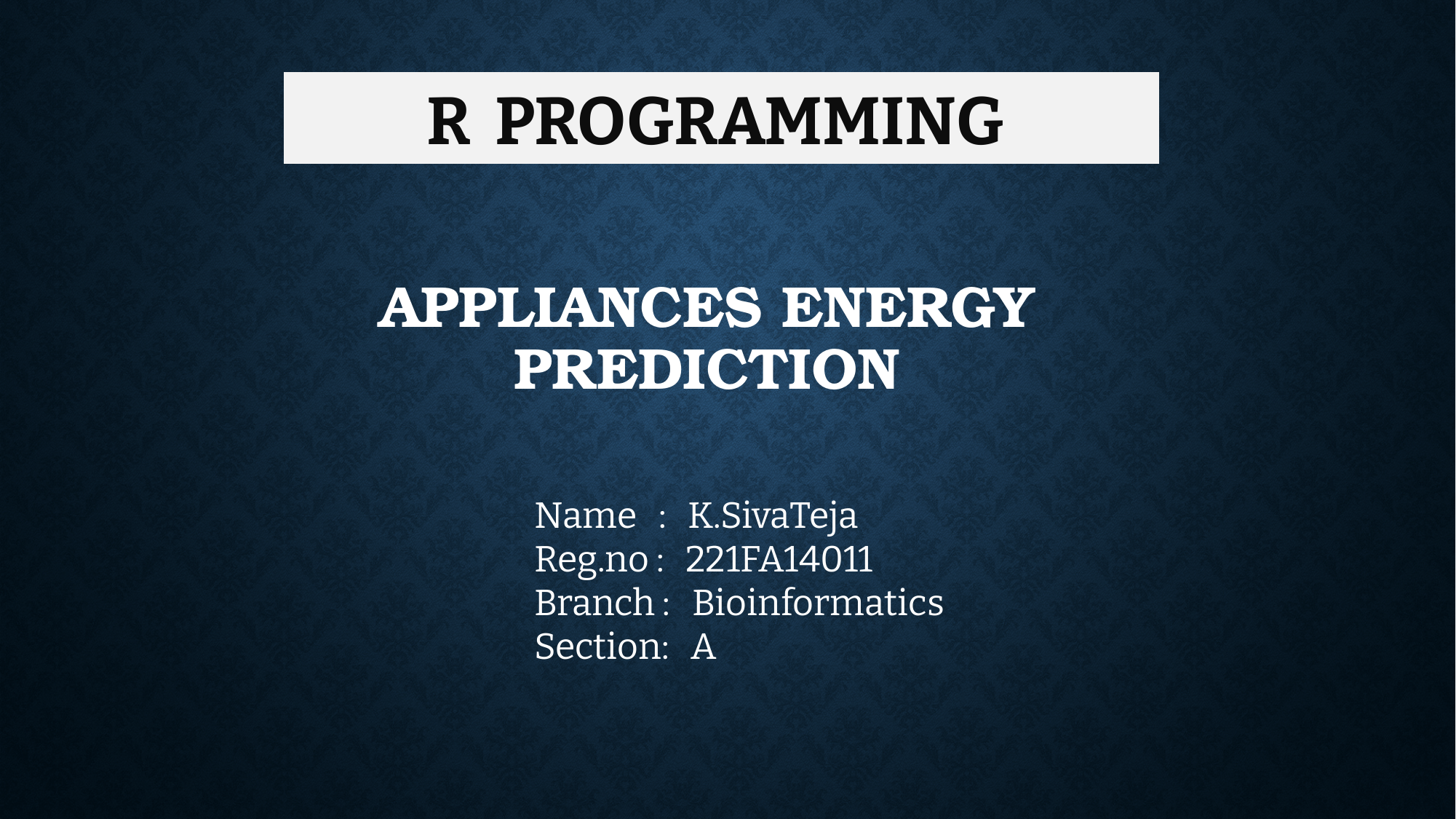

R  PROGRAMMING
# Appliances energy prediction
Name   :   K.SivaTeja
Reg.no :   221FA14011
Branch :   Bioinformatics
Section:   A